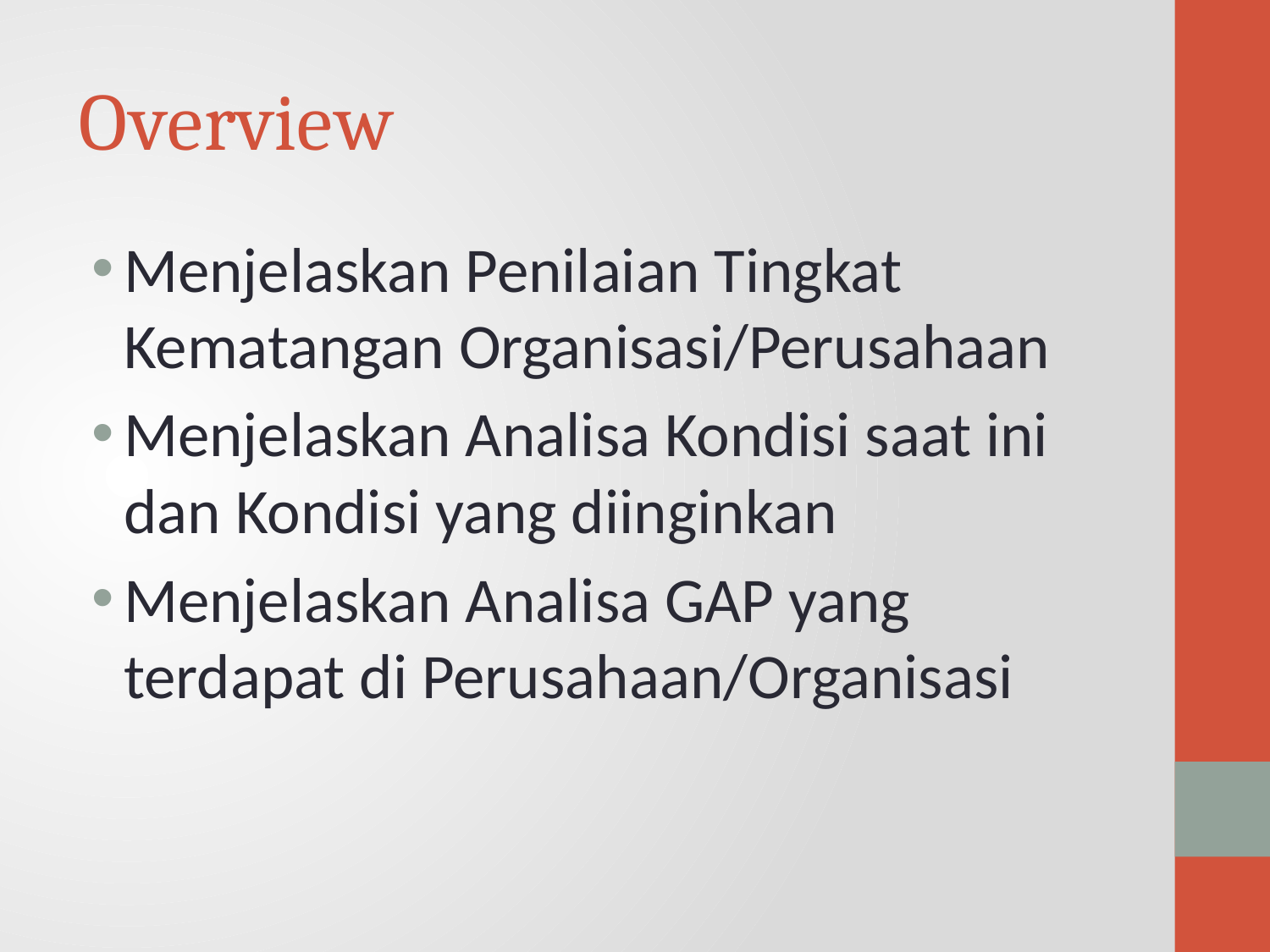

# Overview
Menjelaskan Penilaian Tingkat Kematangan Organisasi/Perusahaan
Menjelaskan Analisa Kondisi saat ini dan Kondisi yang diinginkan
Menjelaskan Analisa GAP yang terdapat di Perusahaan/Organisasi